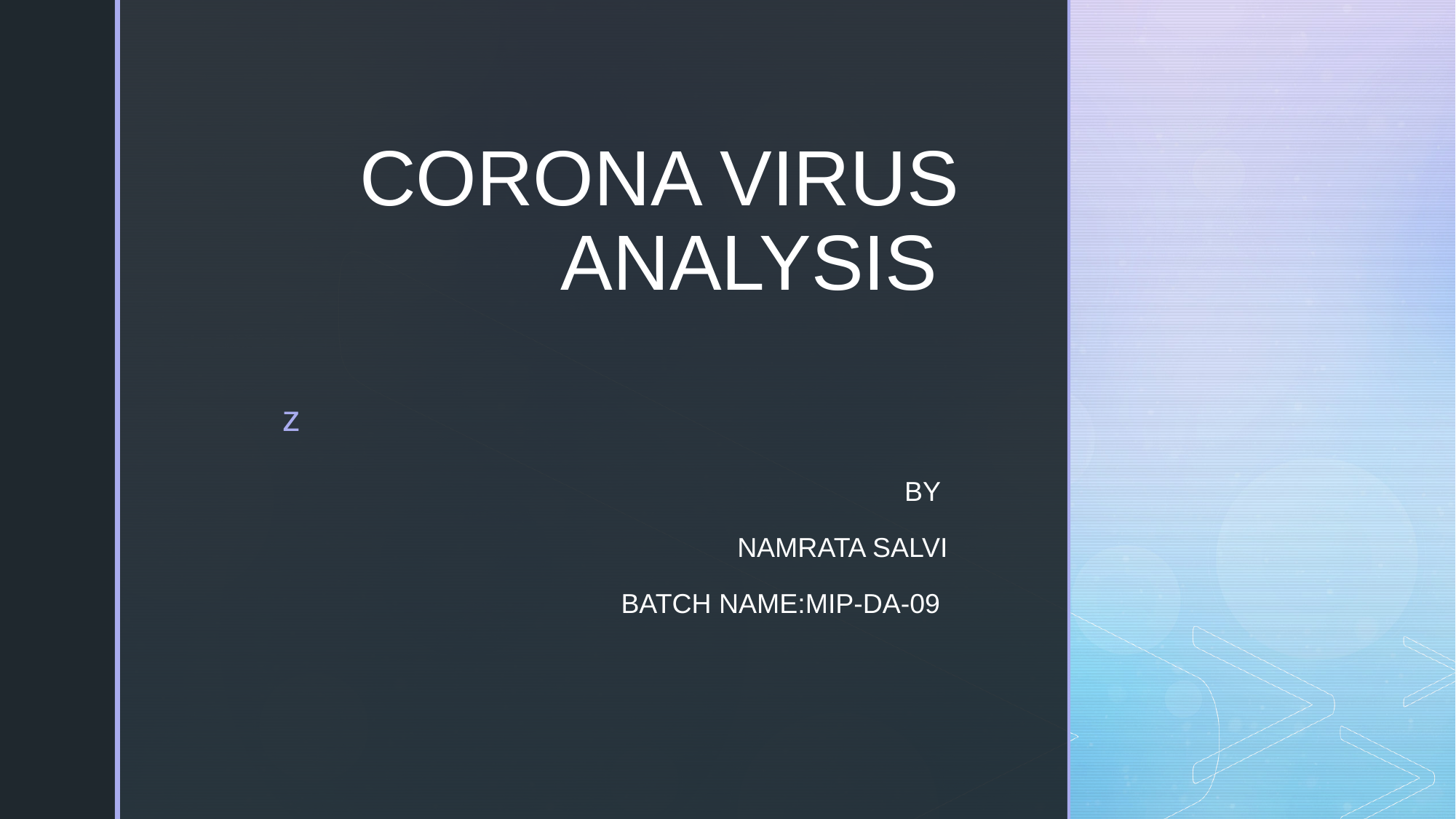

# CORONA VIRUS ANALYSIS
BY
NAMRATA SALVI
BATCH NAME:MIP-DA-09